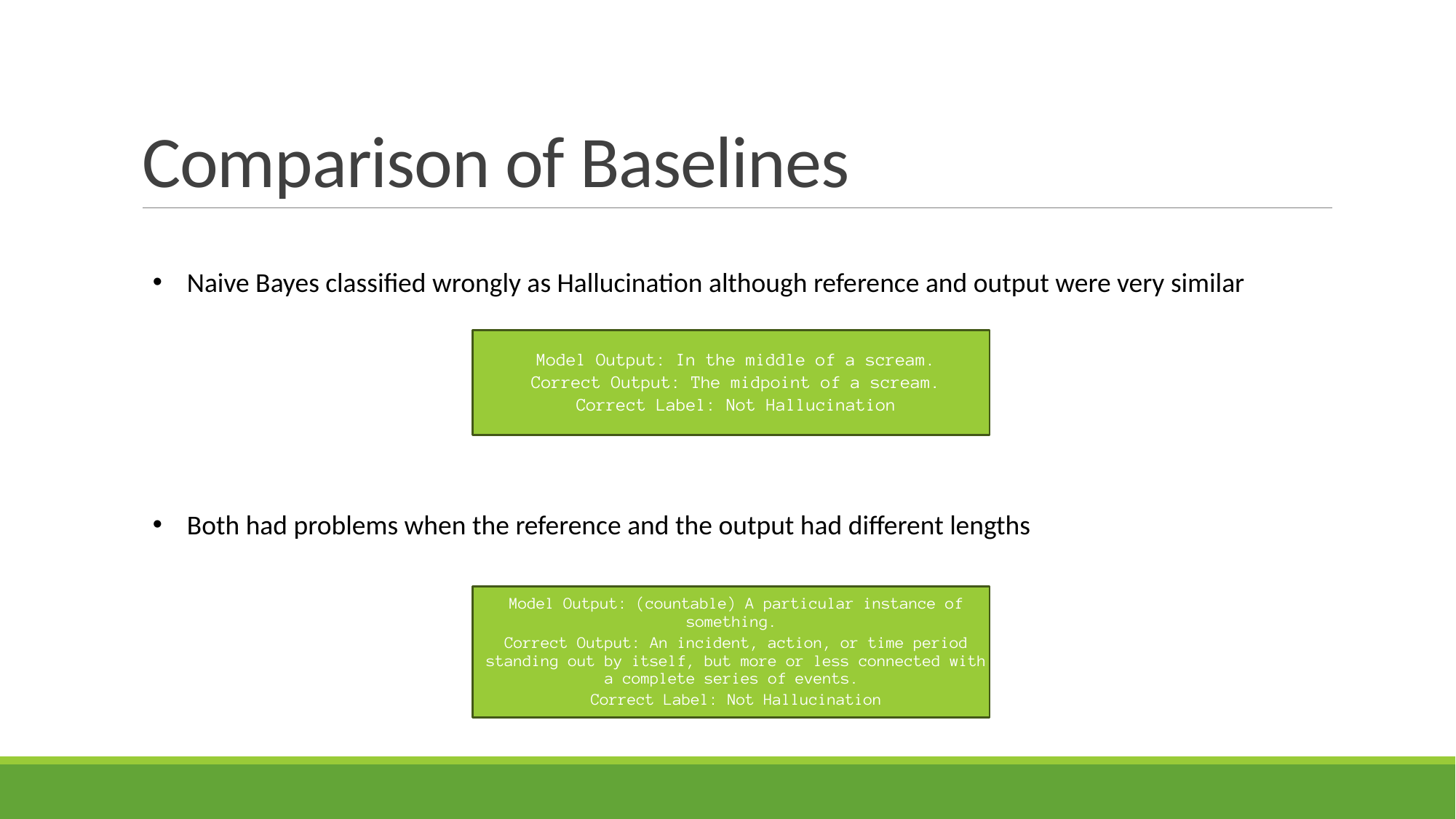

# Comparison of Baselines
Naive Bayes classified wrongly as Hallucination although reference and output were very similar
Model Output: In the middle of a scream.
Correct Output: The midpoint of a scream.
Correct Label: Not Hallucination

Both had problems when the reference and the output had different lengths
Model Output: (countable) A particular instance of something.
Correct Output: An incident, action, or time period standing out by itself, but more or less connected with a complete series of events.
Correct Label: Not Hallucination